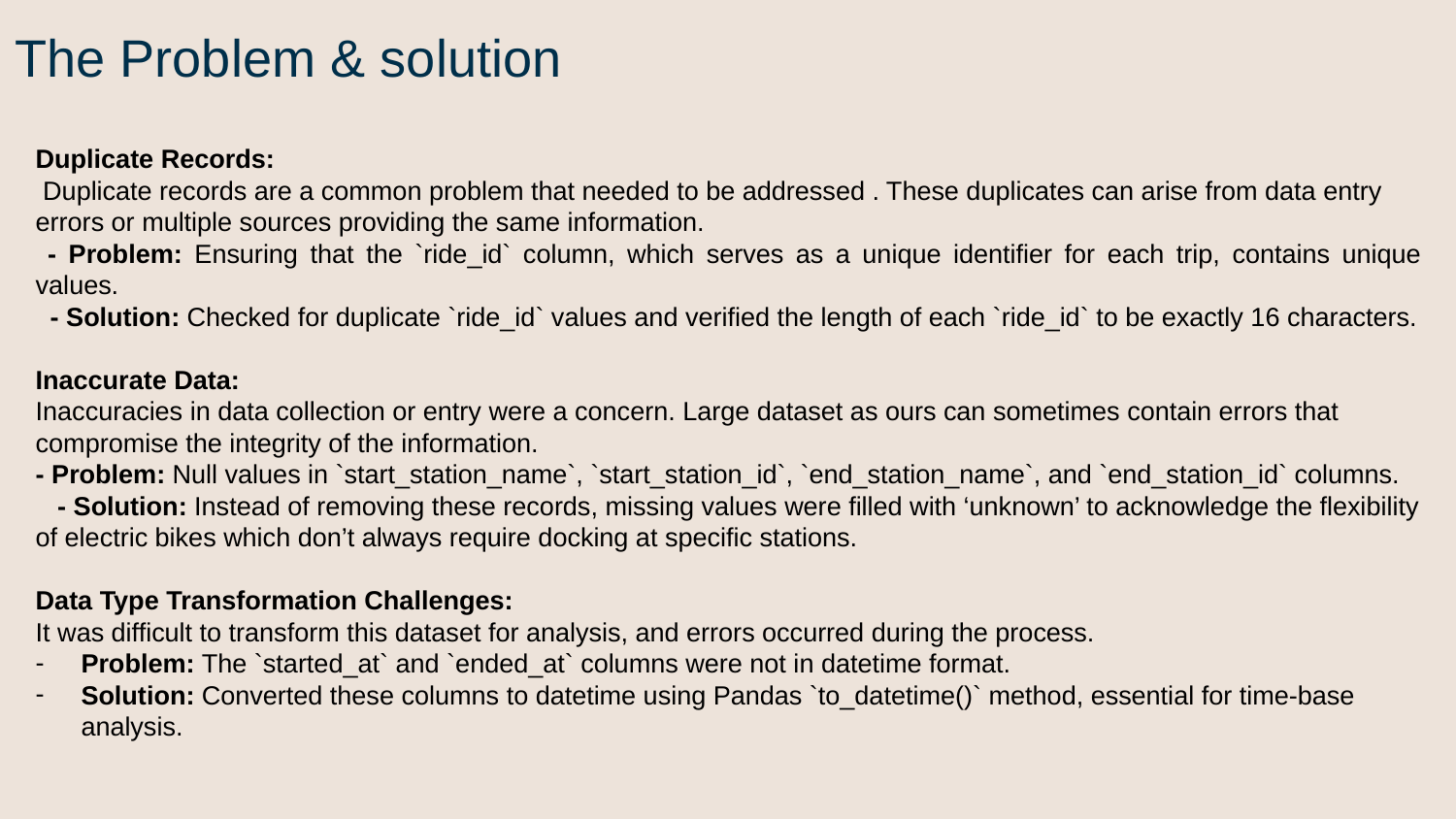

The Problem & solution
Duplicate Records:
 Duplicate records are a common problem that needed to be addressed . These duplicates can arise from data entry errors or multiple sources providing the same information.
 - Problem: Ensuring that the `ride_id` column, which serves as a unique identifier for each trip, contains unique values.
  - Solution: Checked for duplicate `ride_id` values and verified the length of each `ride_id` to be exactly 16 characters.

Inaccurate Data:
Inaccuracies in data collection or entry were a concern. Large dataset as ours can sometimes contain errors that compromise the integrity of the information.
- Problem: Null values in `start_station_name`, `start_station_id`, `end_station_name`, and `end_station_id` columns.
   - Solution: Instead of removing these records, missing values were filled with ‘unknown’ to acknowledge the flexibility of electric bikes which don’t always require docking at specific stations.

Data Type Transformation Challenges:
It was difficult to transform this dataset for analysis, and errors occurred during the process.
Problem: The `started_at` and `ended_at` columns were not in datetime format.
Solution: Converted these columns to datetime using Pandas `to_datetime()` method, essential for time-base analysis.